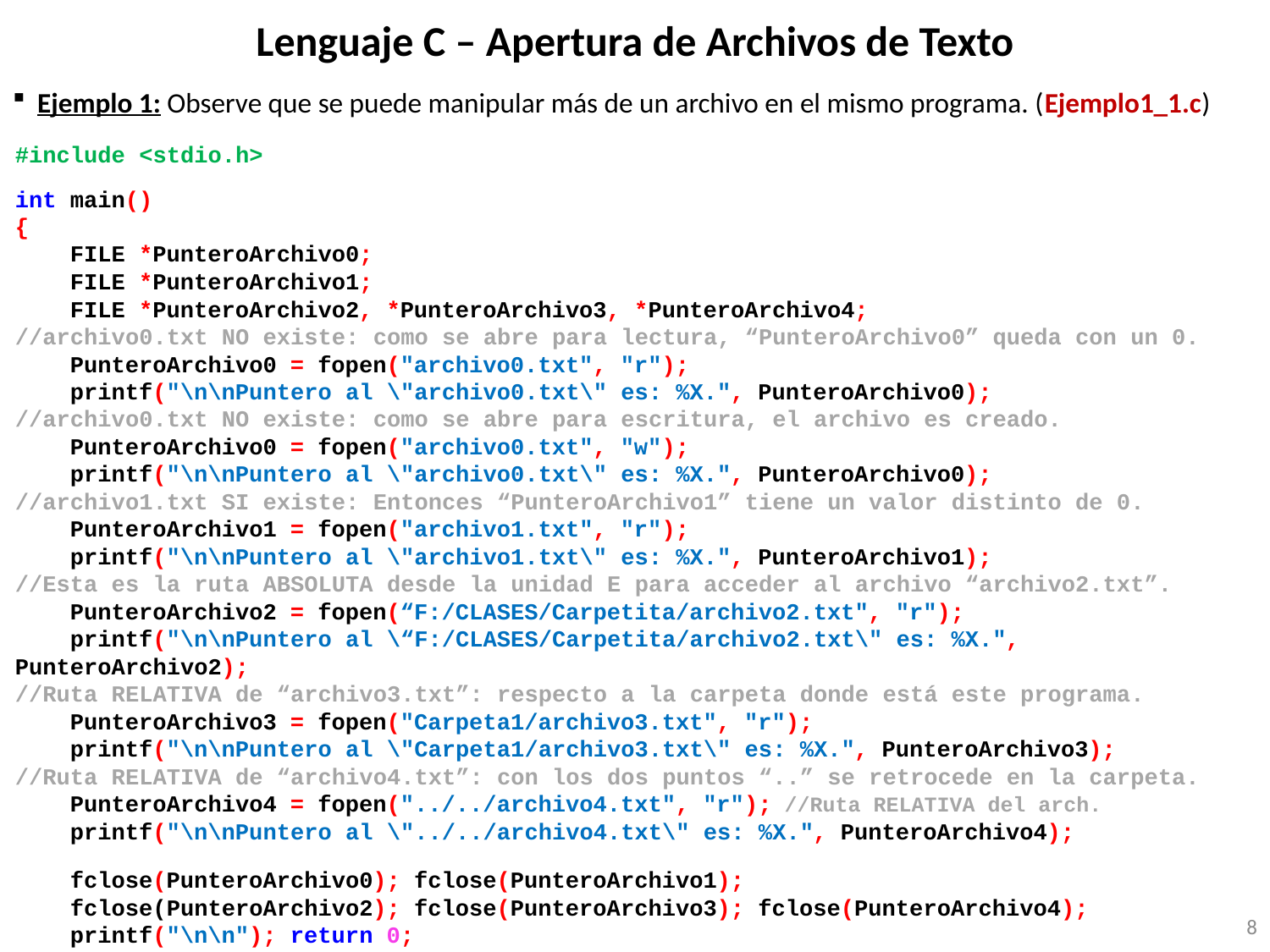

# Lenguaje C – Apertura de Archivos de Texto
Ejemplo 1: Observe que se puede manipular más de un archivo en el mismo programa. (Ejemplo1_1.c)
#include <stdio.h>

int main()
{
    FILE *PunteroArchivo0;
    FILE *PunteroArchivo1;
    FILE *PunteroArchivo2, *PunteroArchivo3, *PunteroArchivo4;
//archivo0.txt NO existe: como se abre para lectura, “PunteroArchivo0” queda con un 0.
    PunteroArchivo0 = fopen("archivo0.txt", "r");
    printf("\n\nPuntero al \"archivo0.txt\" es: %X.", PunteroArchivo0);
//archivo0.txt NO existe: como se abre para escritura, el archivo es creado.
    PunteroArchivo0 = fopen("archivo0.txt", "w");
    printf("\n\nPuntero al \"archivo0.txt\" es: %X.", PunteroArchivo0);
//archivo1.txt SI existe: Entonces “PunteroArchivo1” tiene un valor distinto de 0.
    PunteroArchivo1 = fopen("archivo1.txt", "r");
    printf("\n\nPuntero al \"archivo1.txt\" es: %X.", PunteroArchivo1);
//Esta es la ruta ABSOLUTA desde la unidad E para acceder al archivo “archivo2.txt”.
    PunteroArchivo2 = fopen(“F:/CLASES/Carpetita/archivo2.txt", "r");
    printf("\n\nPuntero al \“F:/CLASES/Carpetita/archivo2.txt\" es: %X.", PunteroArchivo2);
//Ruta RELATIVA de “archivo3.txt”: respecto a la carpeta donde está este programa.
    PunteroArchivo3 = fopen("Carpeta1/archivo3.txt", "r");
    printf("\n\nPuntero al \"Carpeta1/archivo3.txt\" es: %X.", PunteroArchivo3);
//Ruta RELATIVA de “archivo4.txt”: con los dos puntos “..” se retrocede en la carpeta.
    PunteroArchivo4 = fopen("../../archivo4.txt", "r"); //Ruta RELATIVA del arch.
    printf("\n\nPuntero al \"../../archivo4.txt\" es: %X.", PunteroArchivo4);

    fclose(PunteroArchivo0); fclose(PunteroArchivo1);
    fclose(PunteroArchivo2); fclose(PunteroArchivo3); fclose(PunteroArchivo4);
    printf("\n\n"); return 0;
}
8